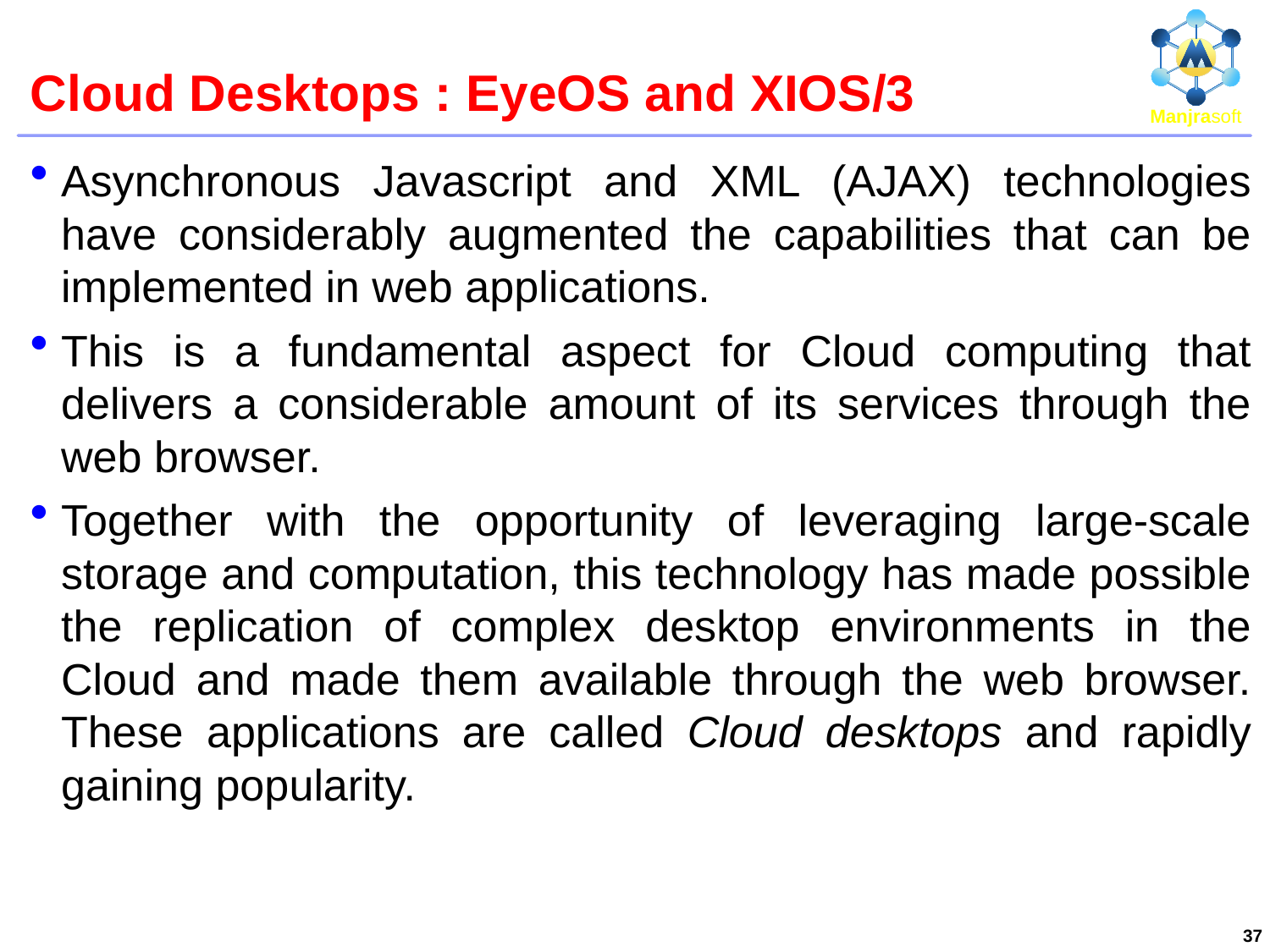

# Cloud Desktops : EyeOS and XIOS/3
Asynchronous Javascript and XML (AJAX) technologies have considerably augmented the capabilities that can be implemented in web applications.
This is a fundamental aspect for Cloud computing that delivers a considerable amount of its services through the web browser.
Together with the opportunity of leveraging large-scale storage and computation, this technology has made possible the replication of complex desktop environments in the Cloud and made them available through the web browser. These applications are called Cloud desktops and rapidly gaining popularity.

37